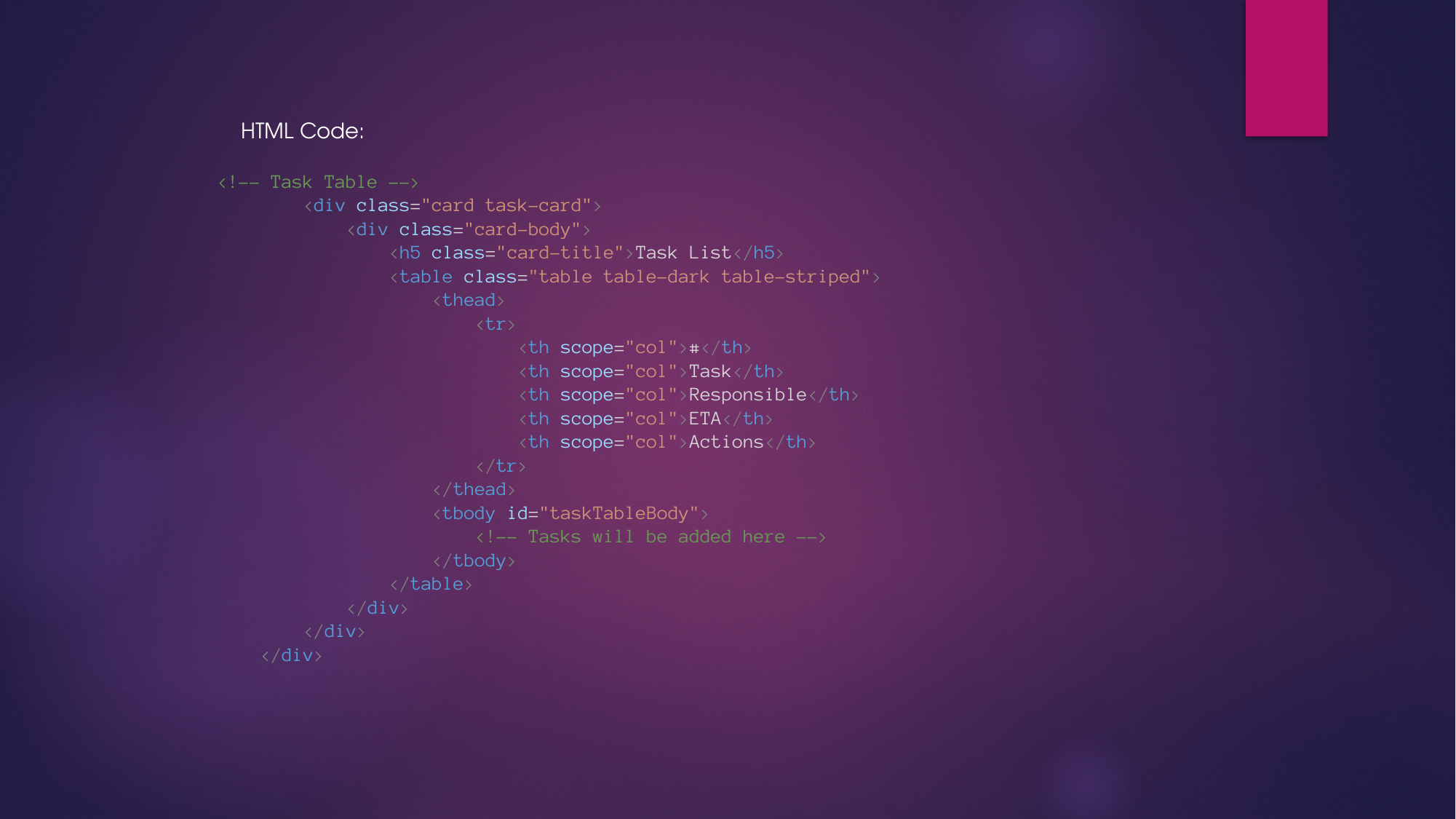

HTML Code:

<!-- Task Table -->
        <div class="card task-card">
            <div class="card-body">
                <h5 class="card-title">Task List</h5>
                <table class="table table-dark table-striped">
                    <thead>
                        <tr>
                            <th scope="col">#</th>
                            <th scope="col">Task</th>
                            <th scope="col">Responsible</th>
                            <th scope="col">ETA</th>
                            <th scope="col">Actions</th>
                        </tr>
                    </thead>
                    <tbody id="taskTableBody">
                        <!-- Tasks will be added here -->
                    </tbody>
                </table>
            </div>
        </div>
    </div>